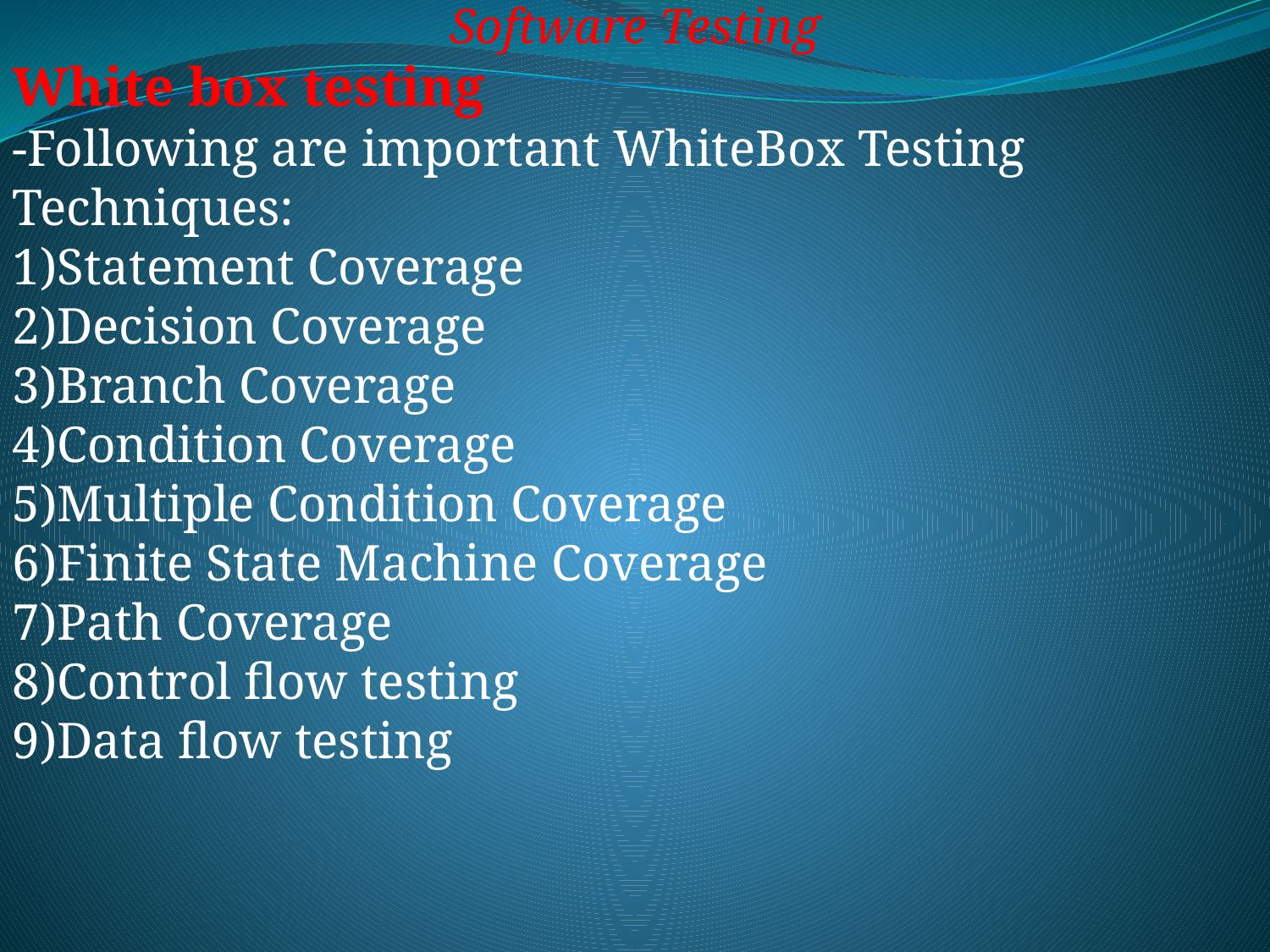

Software Testing
White box testing
-Following are important WhiteBox Testing Techniques:
1)Statement Coverage
2)Decision Coverage
3)Branch Coverage
4)Condition Coverage
5)Multiple Condition Coverage
6)Finite State Machine Coverage
7)Path Coverage
8)Control flow testing
9)Data flow testing